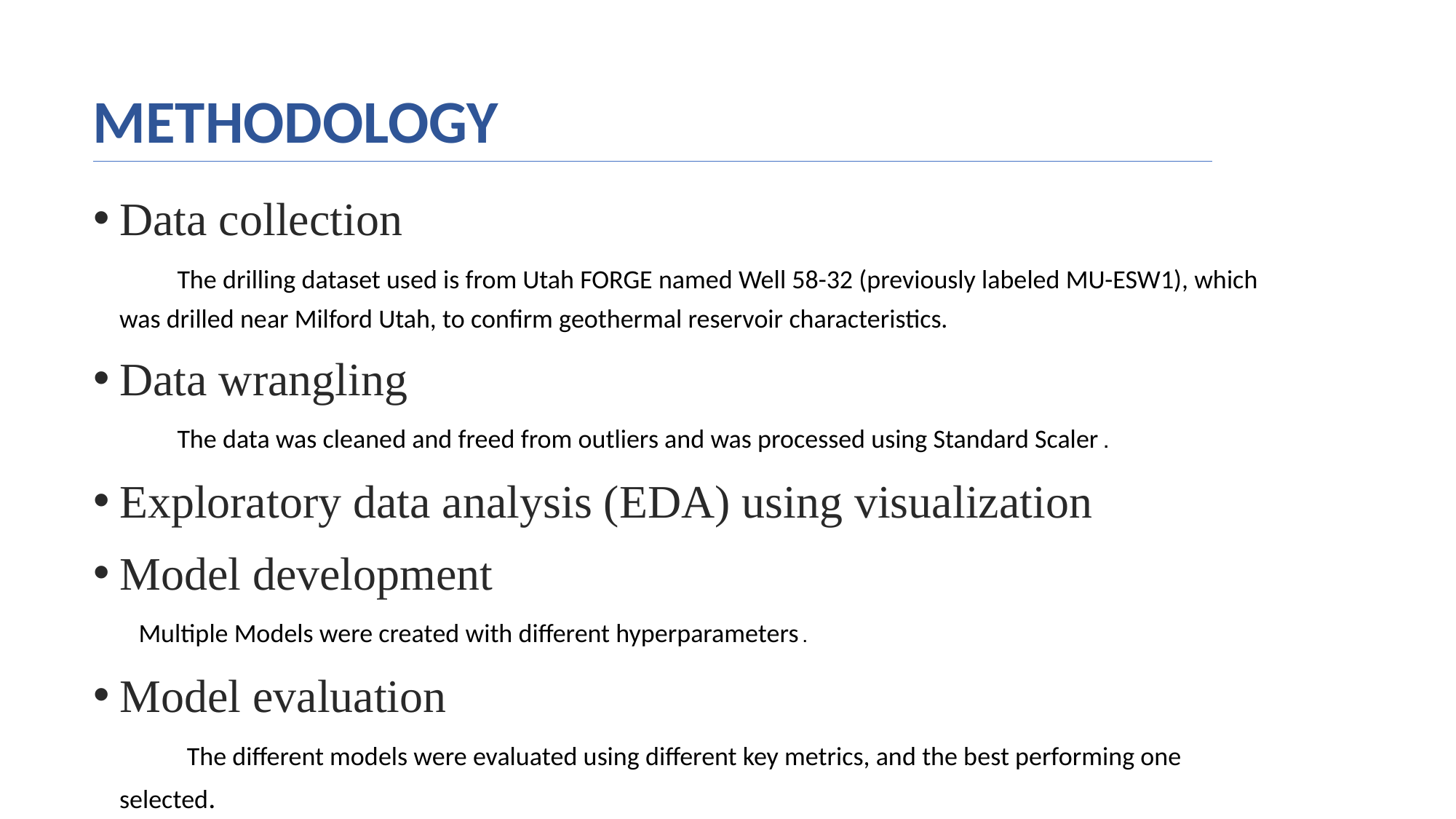

METHODOLOGY
Data collection                                                                                                 The drilling dataset used is from Utah FORGE named Well 58-32 (previously labeled MU-ESW1), which was drilled near Milford Utah, to confirm geothermal reservoir characteristics.
Data wrangling                                                                                                 The data was cleaned and freed from outliers and was processed using Standard Scaler.
Exploratory data analysis (EDA) using visualization
Model development                                                                                    Multiple Models were created with different hyperparameters.
Model evaluation                                                                                             The different models were evaluated using different key metrics, and the best performing one selected.